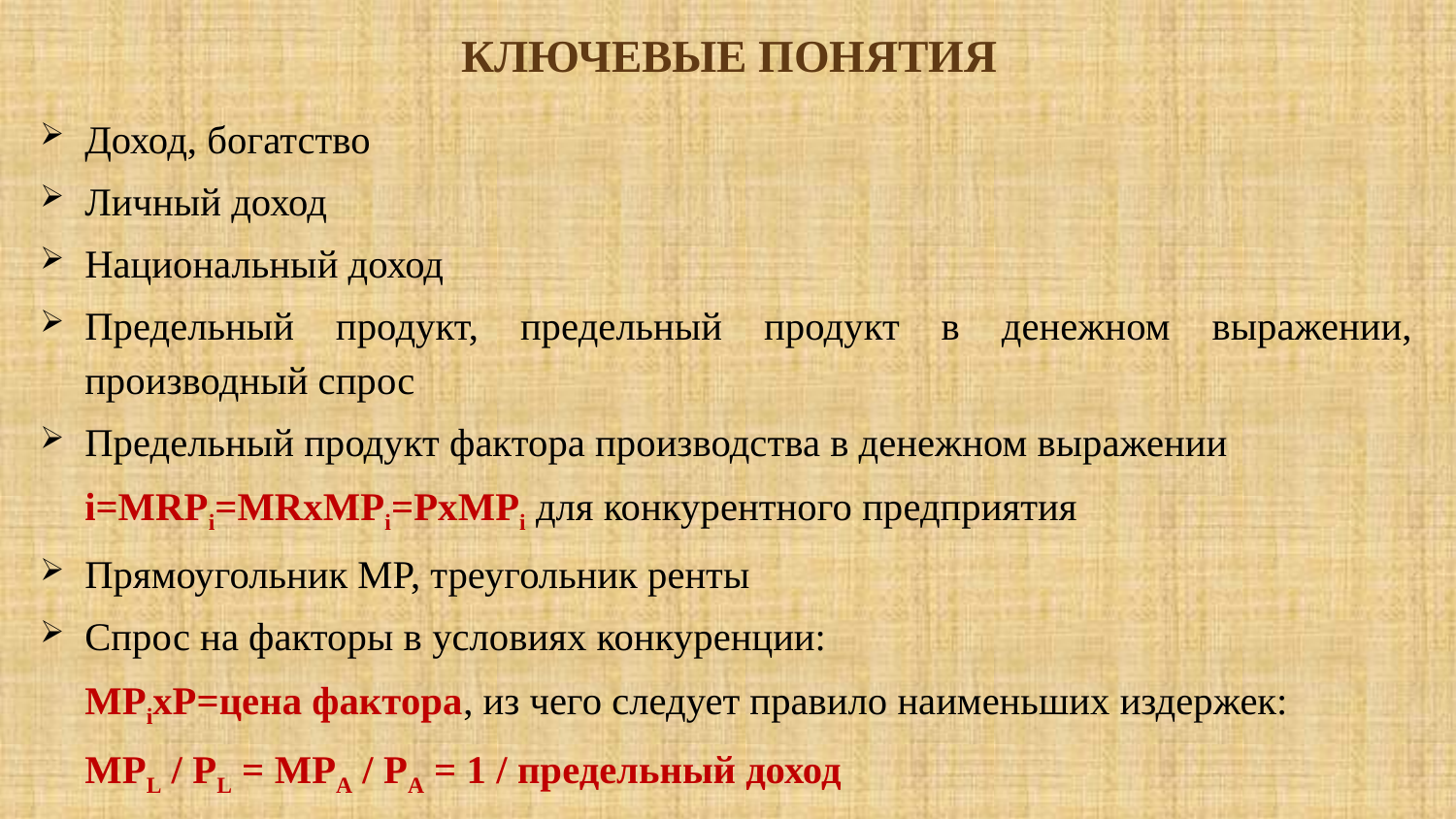

# Ключевые понятия
Доход, богатство
Личный доход
Национальный доход
Предельный продукт, предельный продукт в денежном выражении, производный спрос
Предельный продукт фактора производства в денежном выражении
	i=MRPi=MRxMPi=PxMPi для конкурентного предприятия
Прямоугольник MP, треугольник ренты
Спрос на факторы в условиях конкуренции:
	MPixP=цена фактора, из чего следует правило наименьших издержек:
	MPL / PL = MPA / PA = 1 / предельный доход